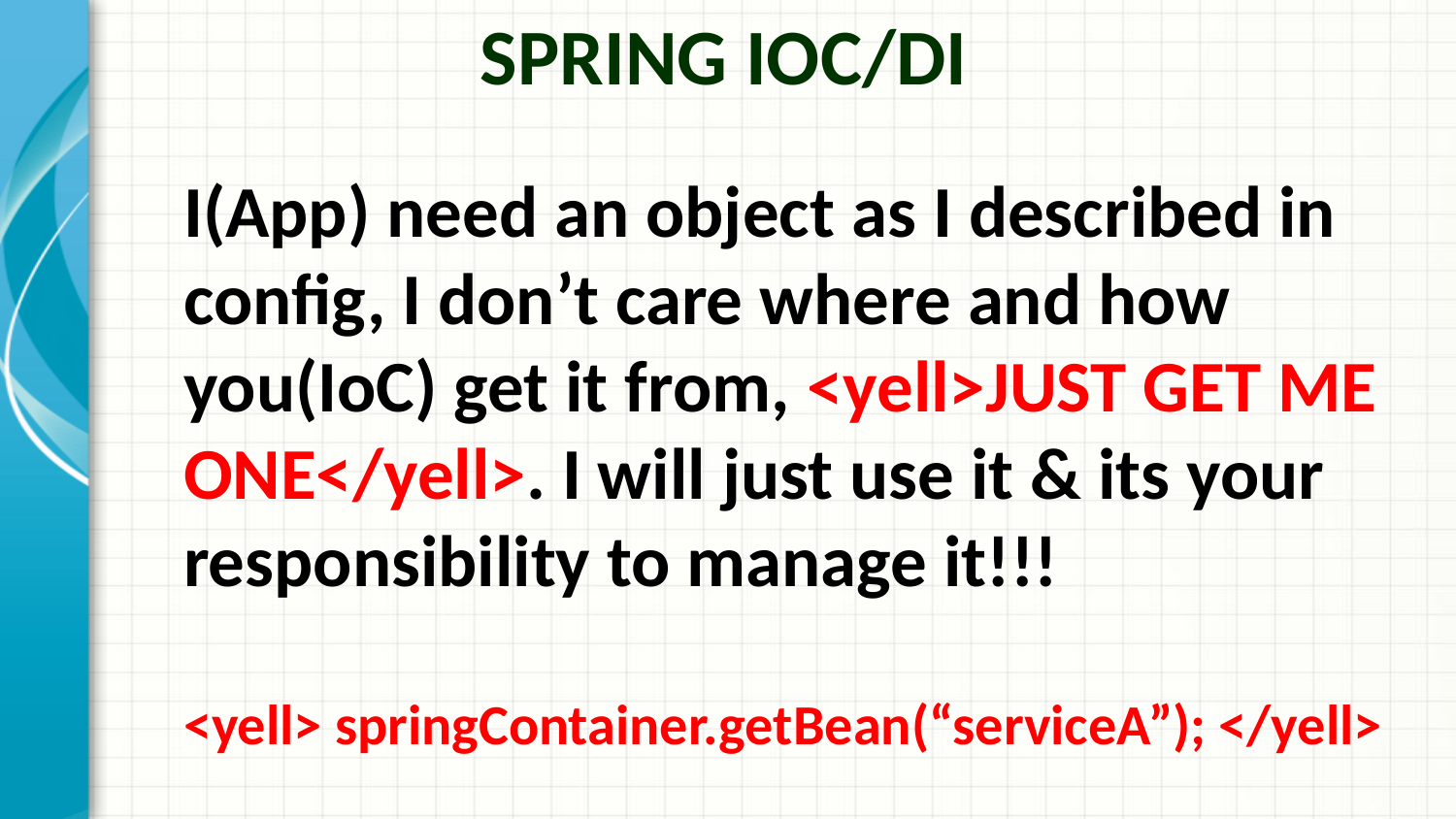

Spring IOC/DI
I(App) need an object as I described in config, I don’t care where and how you(IoC) get it from, <yell>JUST GET ME ONE</yell>. I will just use it & its your responsibility to manage it!!!

<yell> springContainer.getBean(“serviceA”); </yell>